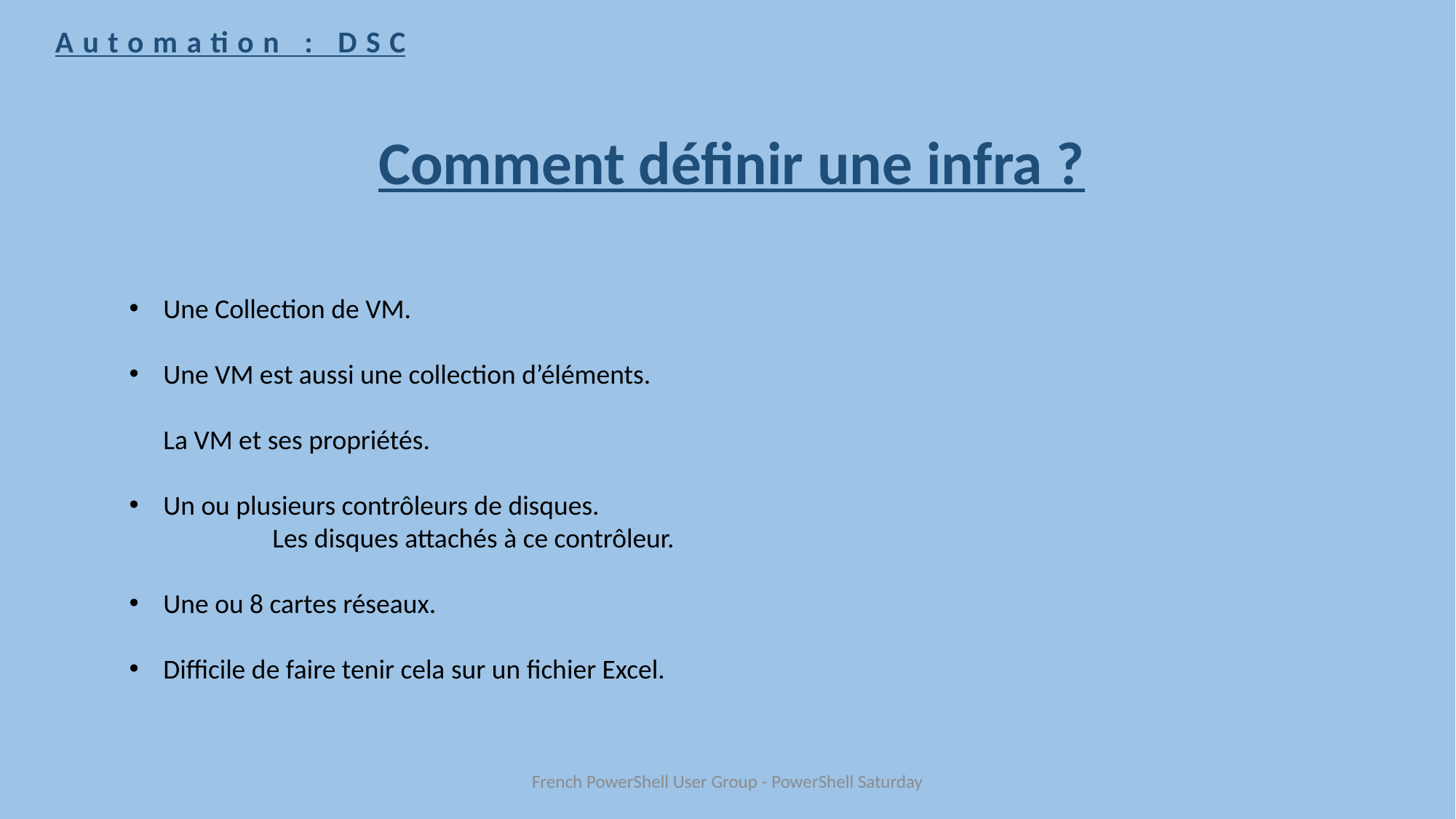

Automation : DSC
Comment définir une infra ?

Une Collection de VM.

Une VM est aussi une collection d’éléments.
La VM et ses propriétés.
Un ou plusieurs contrôleurs de disques.
	Les disques attachés à ce contrôleur.

Une ou 8 cartes réseaux.

Difficile de faire tenir cela sur un fichier Excel.

French PowerShell User Group - PowerShell Saturday